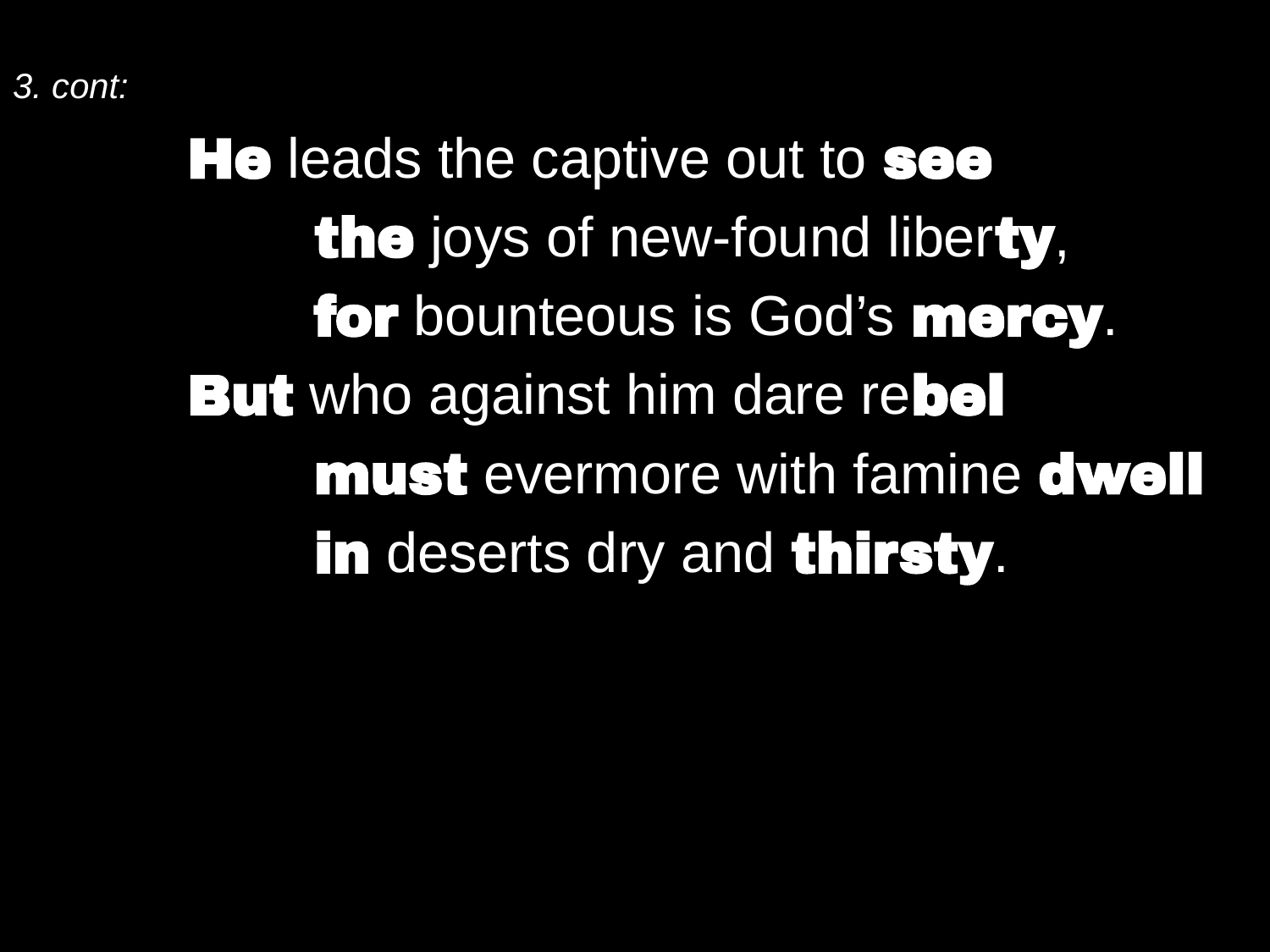

3. cont:
	He leads the captive out to see
		the joys of new-found liberty,
		for bounteous is God’s mercy.
	But who against him dare rebel
		must evermore with famine dwell
		in deserts dry and thirsty.